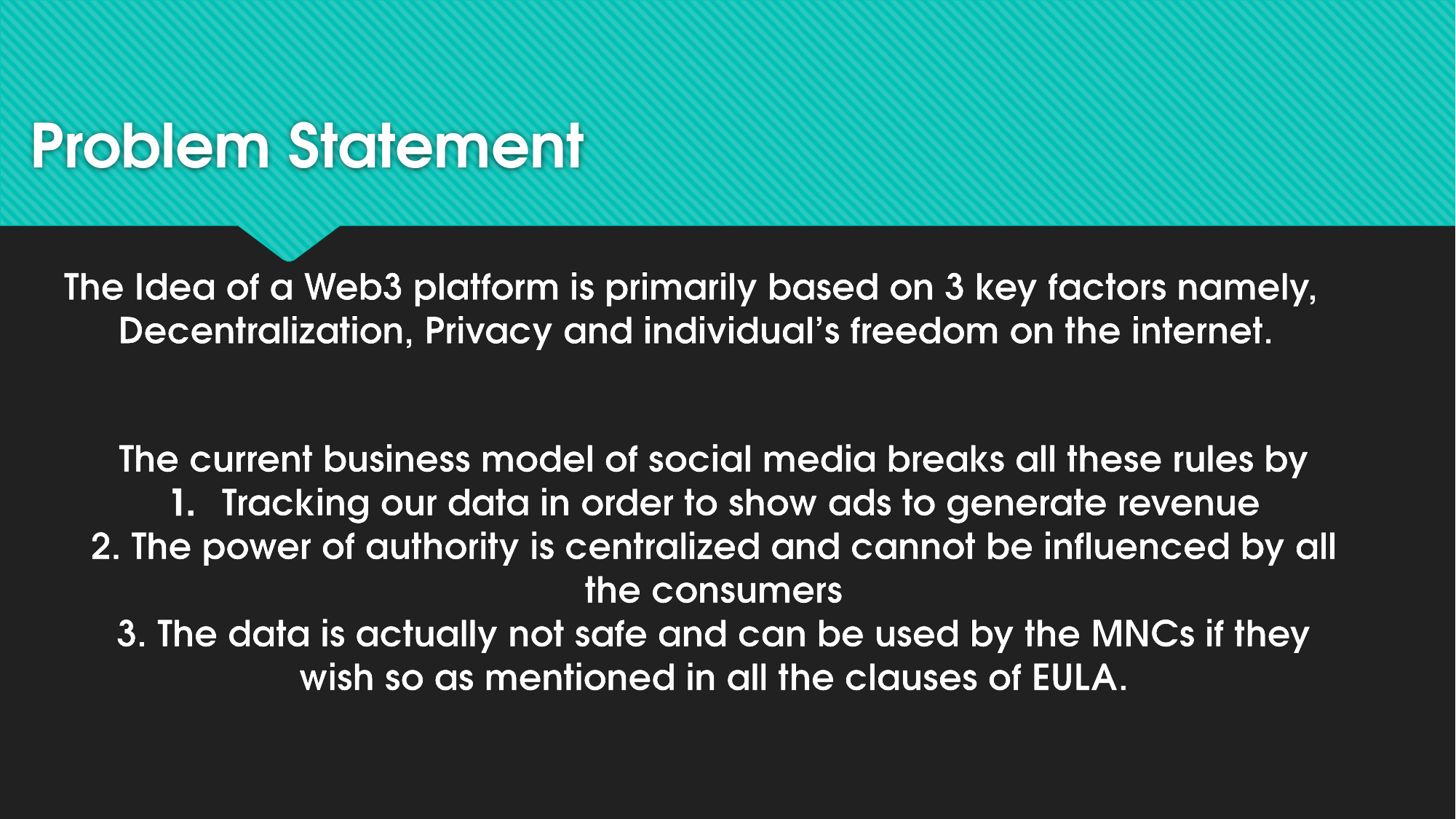

# Problem Statement
The Idea of a Web3 platform is primarily based on 3 key factors namely,
Decentralization, Privacy and individual’s freedom on the internet.
The current business model of social media breaks all these rules by
Tracking our data in order to show ads to generate revenue
2. The power of authority is centralized and cannot be influenced by all the consumers
3. The data is actually not safe and can be used by the MNCs if they wish so as mentioned in all the clauses of EULA.